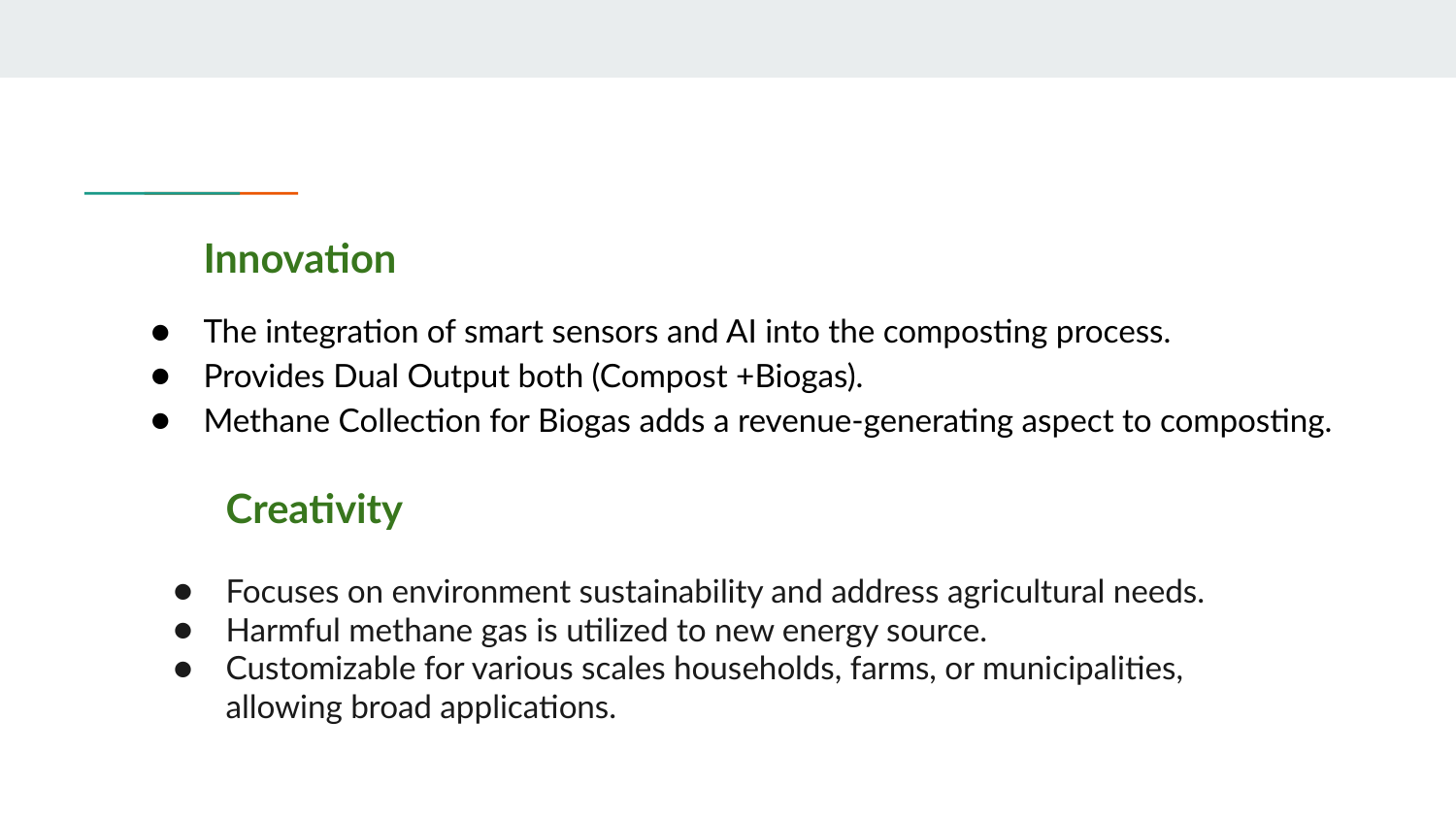

Innovation
The integration of smart sensors and AI into the composting process.
Provides Dual Output both (Compost +Biogas).
Methane Collection for Biogas adds a revenue-generating aspect to composting.

Creativity

Focuses on environment sustainability and address agricultural needs.
Harmful methane gas is utilized to new energy source.
Customizable for various scales households, farms, or municipalities, allowing broad applications.